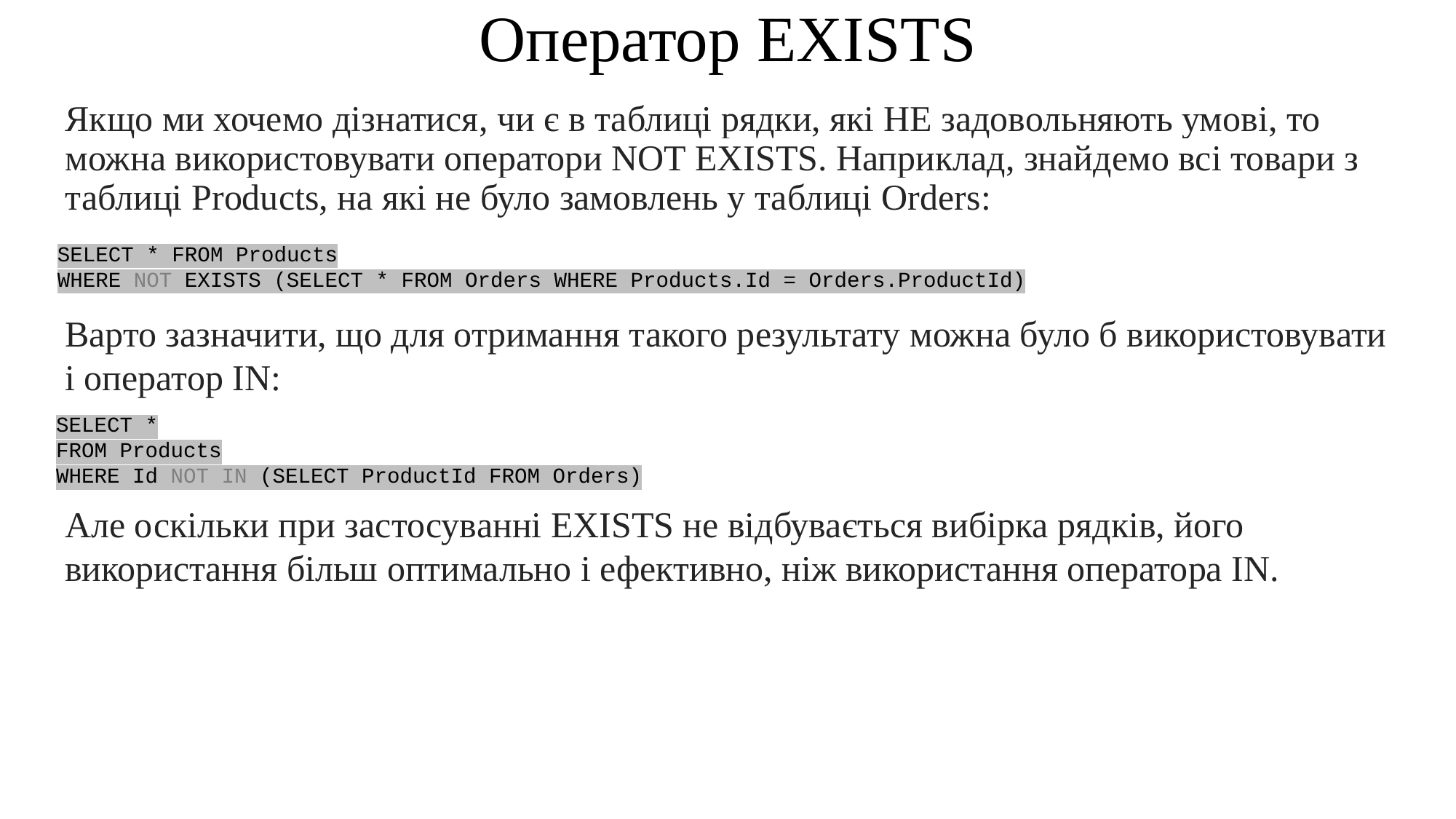

Оператор EXISTS
Якщо ми хочемо дізнатися, чи є в таблиці рядки, які НЕ задовольняють умові, то можна використовувати оператори NOT EXISTS. Наприклад, знайдемо всі товари з таблиці Products, на які не було замовлень у таблиці Orders:
SELECT * FROM Products
WHERE NOT EXISTS (SELECT * FROM Orders WHERE Products.Id = Orders.ProductId)
Варто зазначити, що для отримання такого результату можна було б використовувати і оператор IN:
SELECT *
FROM Products
WHERE Id NOT IN (SELECT ProductId FROM Orders)
Але оскільки при застосуванні EXISTS не відбувається вибірка рядків, його використання більш оптимально і ефективно, ніж використання оператора IN.